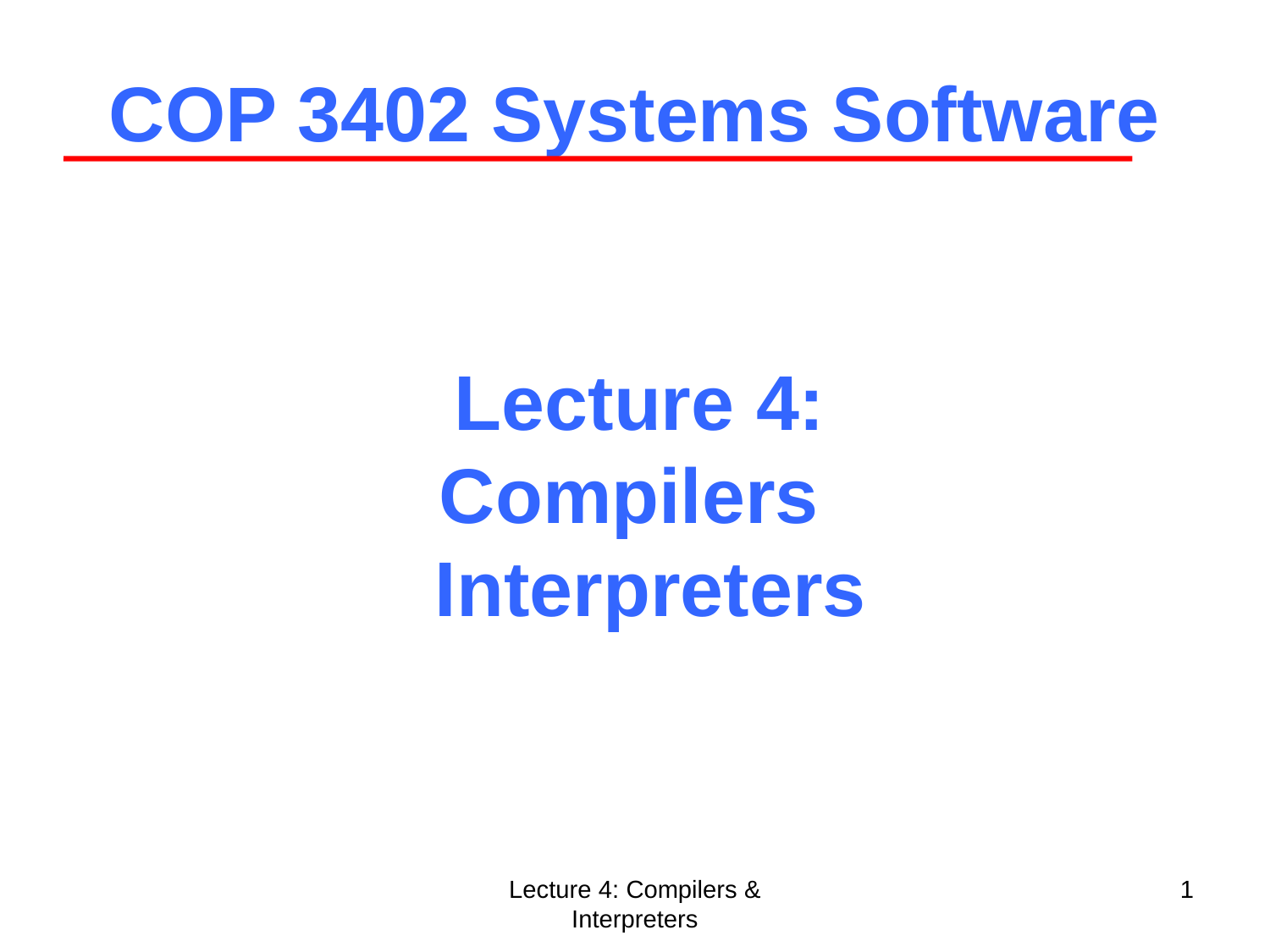

COP 3402 Systems Software

Lecture 4:
Compilers
Interpreters

Lecture 4: Compilers & Interpreters
1